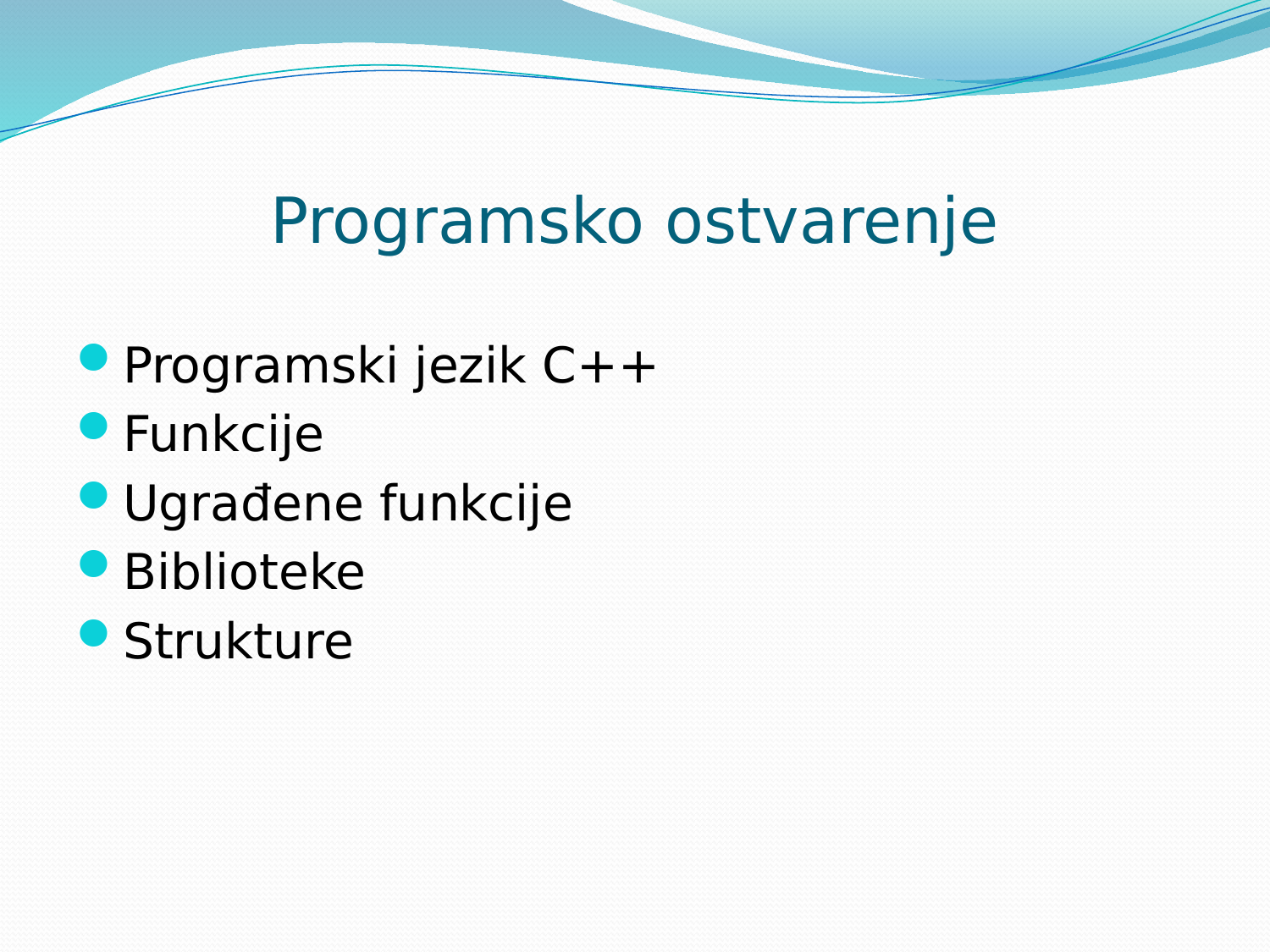

# Programsko ostvarenje
Programski jezik C++
Funkcije
Ugrađene funkcije
Biblioteke
Strukture